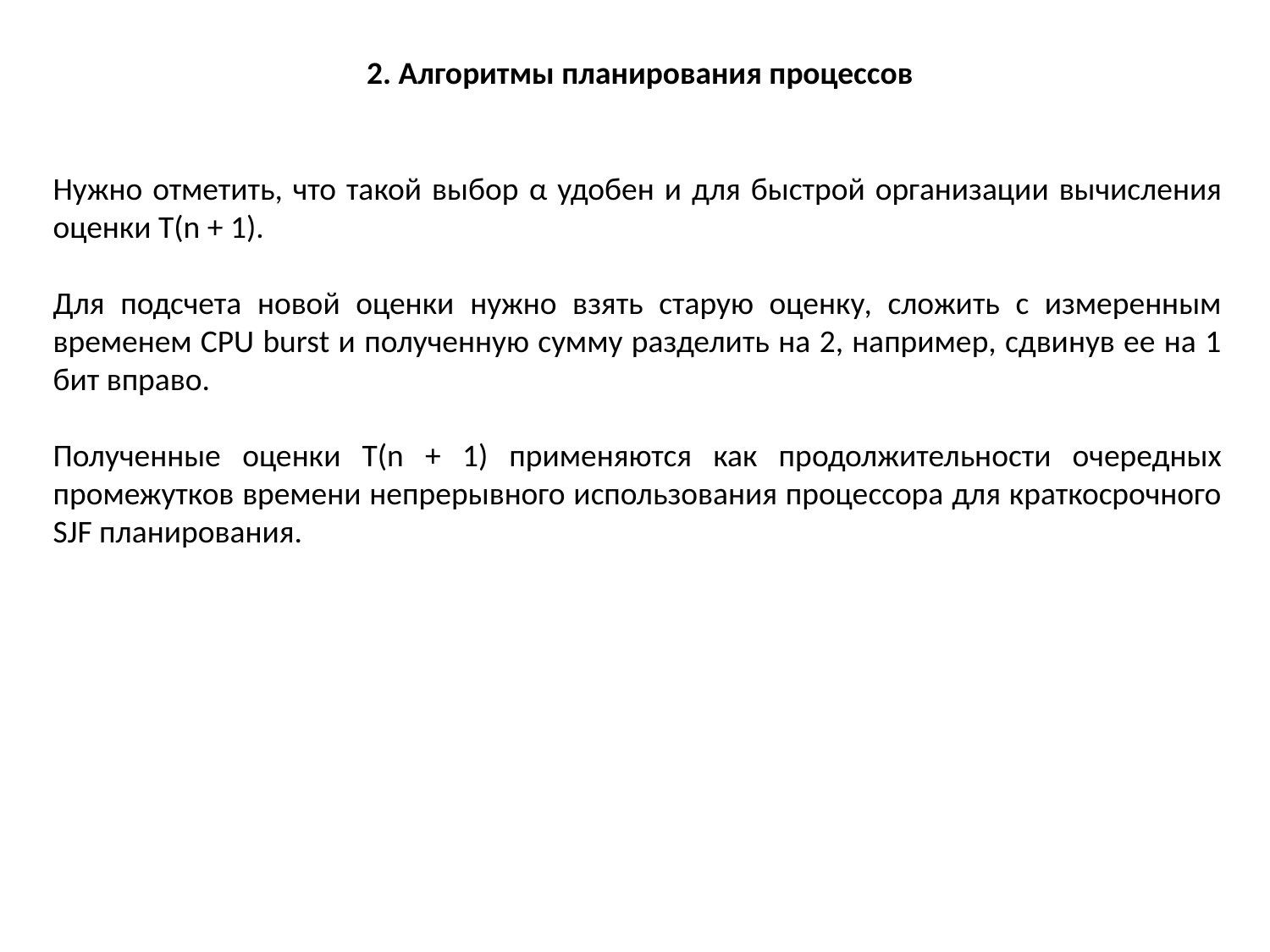

2. Алгоритмы планирования процессов
Нужно отметить, что такой выбор α удобен и для быстрой организации вычисления оценки T(n + 1).

Для подсчета новой оценки нужно взять старую оценку, сложить с измеренным временем CPU burst и полученную сумму разделить на 2, например, сдвинув ее на 1 бит вправо.

Полученные оценки T(n + 1) применяются как продолжительности очередных промежутков времени непрерывного использования процессора для краткосрочного SJF планирования.